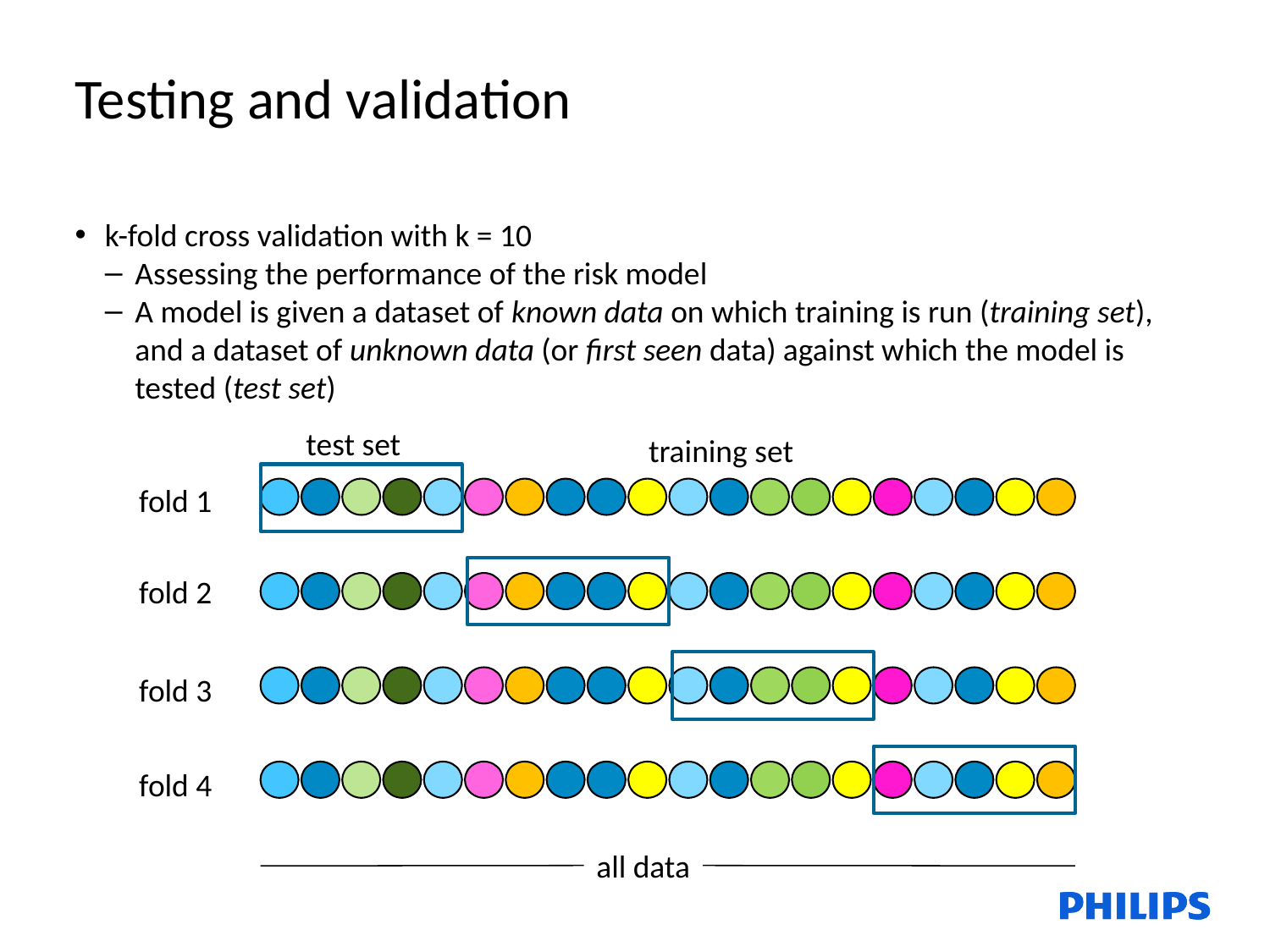

Testing and validation
k-fold cross validation with k = 10
Assessing the performance of the risk model
A model is given a dataset of known data on which training is run (training set), and a dataset of unknown data (or first seen data) against which the model is tested (test set)

test set
training set

fold 1

fold 2

fold 3

fold 4

all data